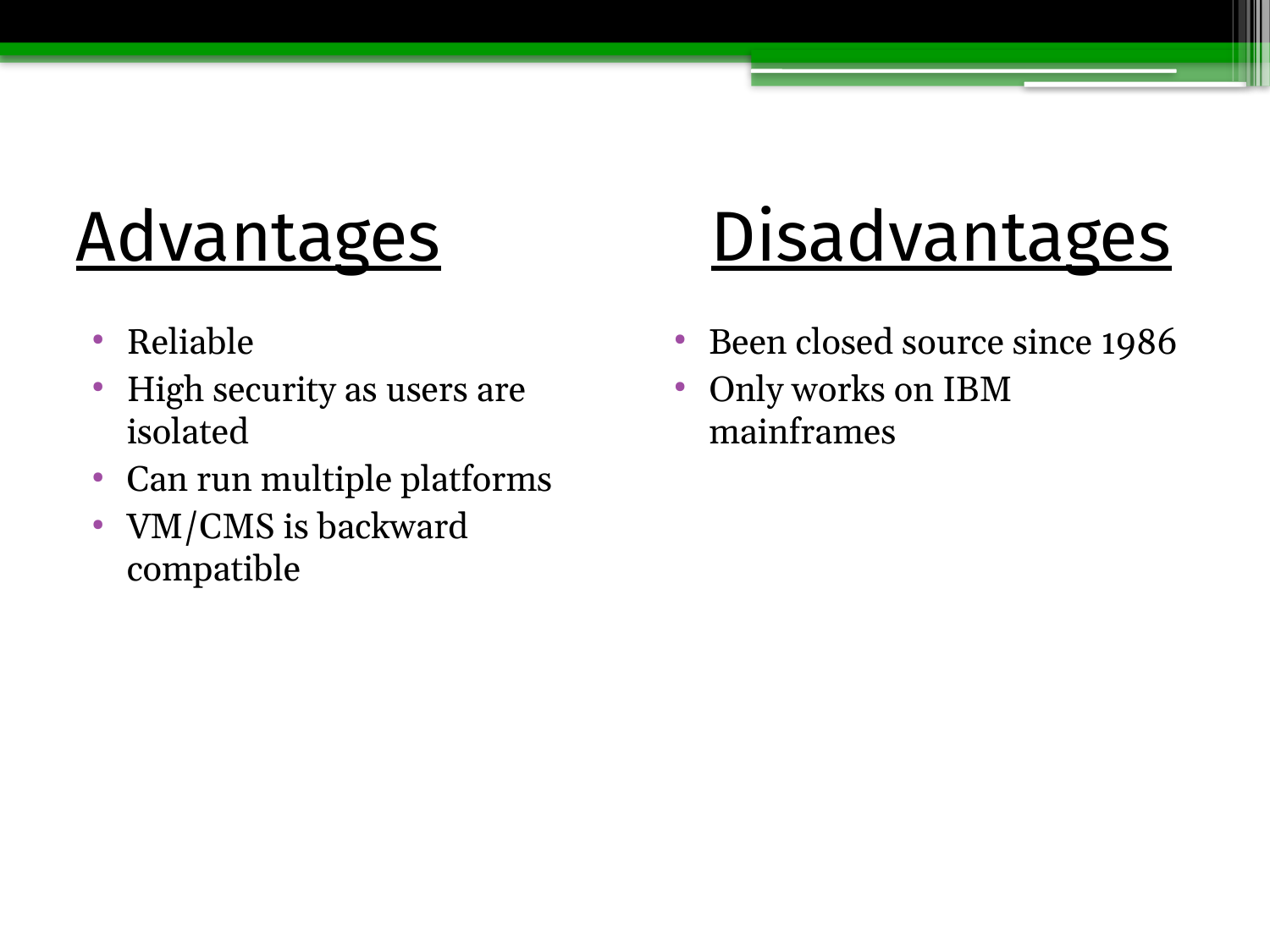

# Advantages		 	Disadvantages
Reliable
High security as users are isolated
Can run multiple platforms
VM/CMS is backward compatible
Been closed source since 1986
Only works on IBM mainframes